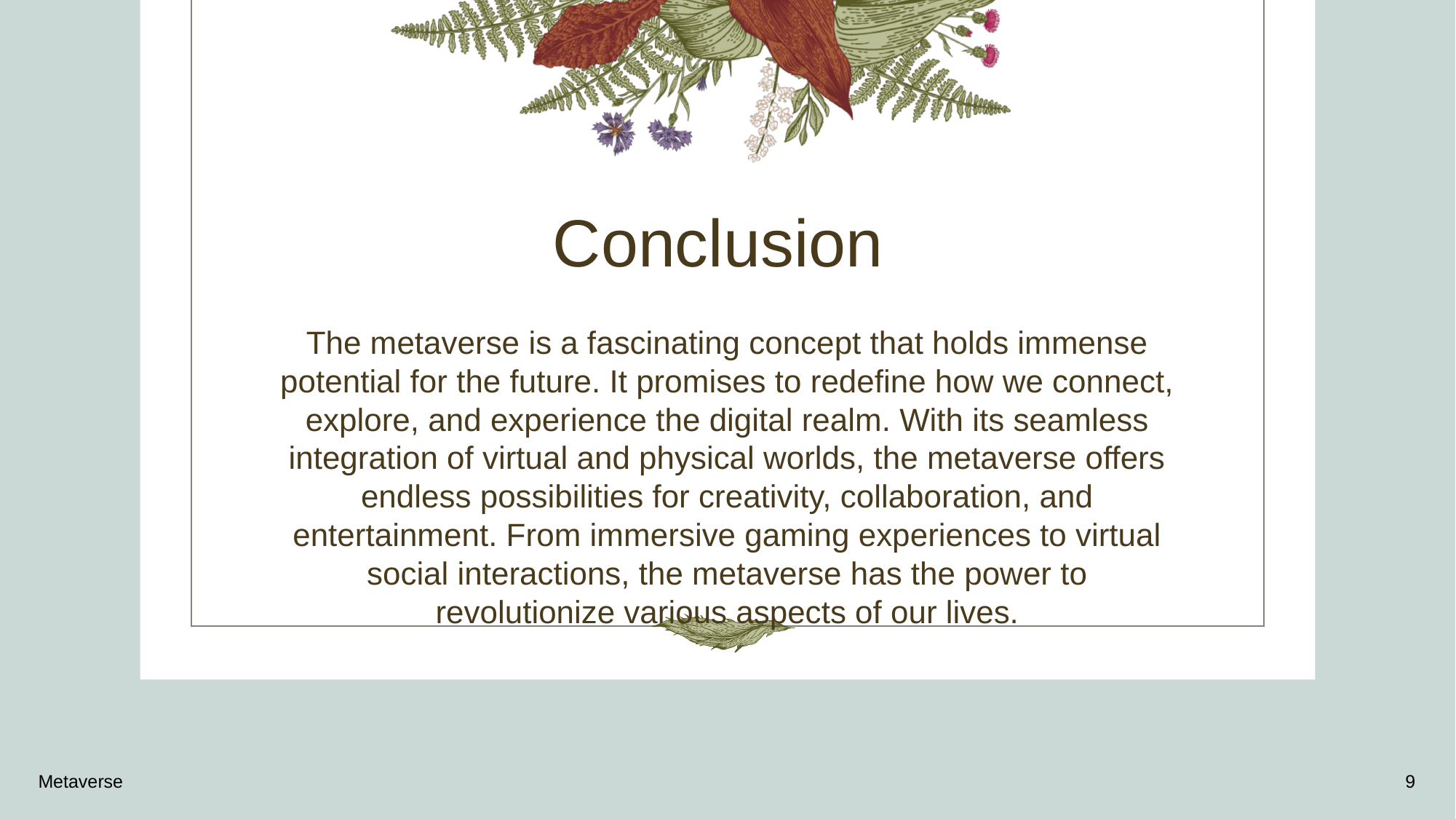

# Conclusion
The metaverse is a fascinating concept that holds immense potential for the future. It promises to redefine how we connect, explore, and experience the digital realm. With its seamless integration of virtual and physical worlds, the metaverse offers endless possibilities for creativity, collaboration, and entertainment. From immersive gaming experiences to virtual social interactions, the metaverse has the power to revolutionize various aspects of our lives.
Metaverse
9